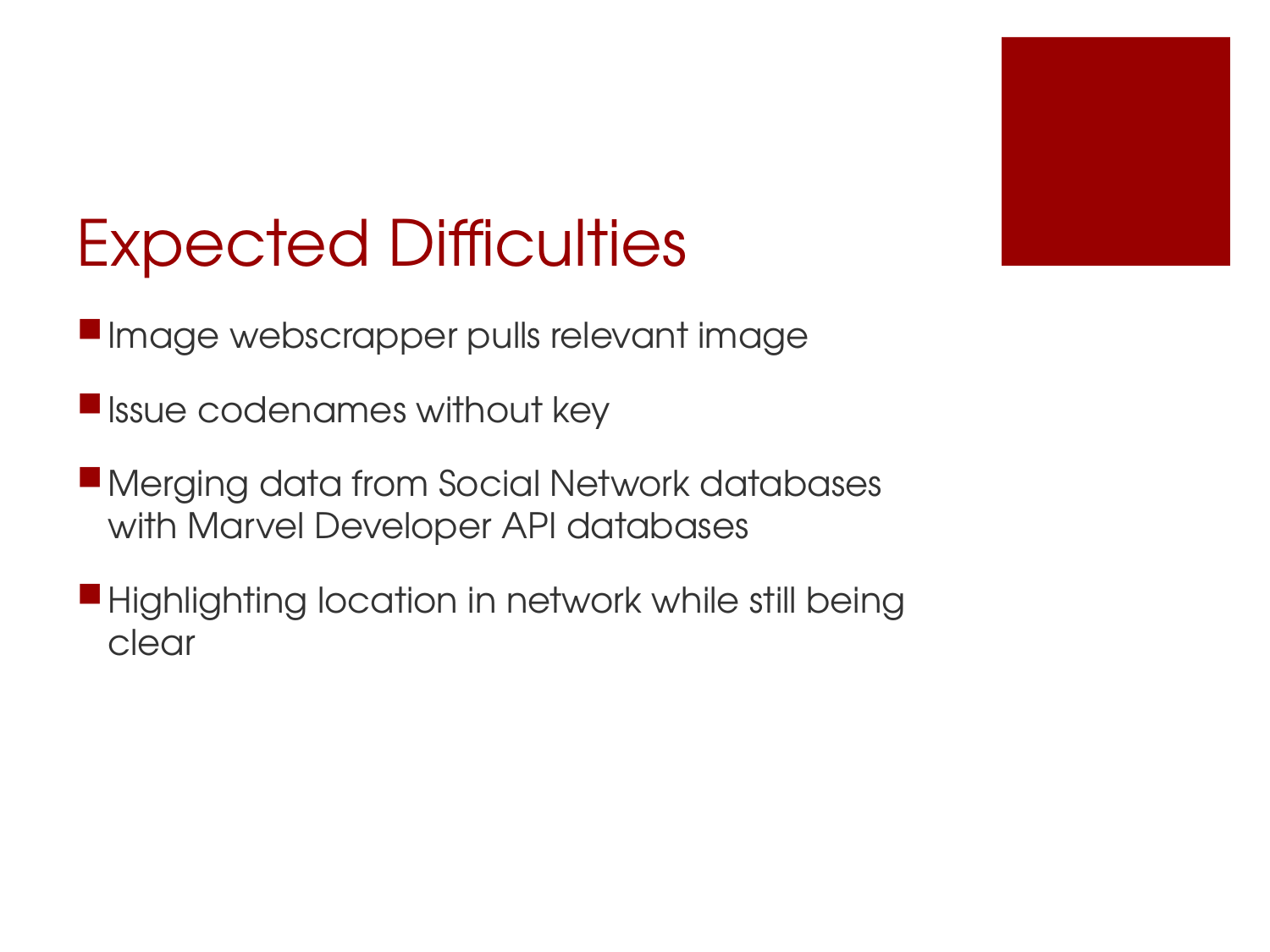

# Expected Difficulties
Image webscrapper pulls relevant image
Issue codenames without key
Merging data from Social Network databases with Marvel Developer API databases
Highlighting location in network while still being clear